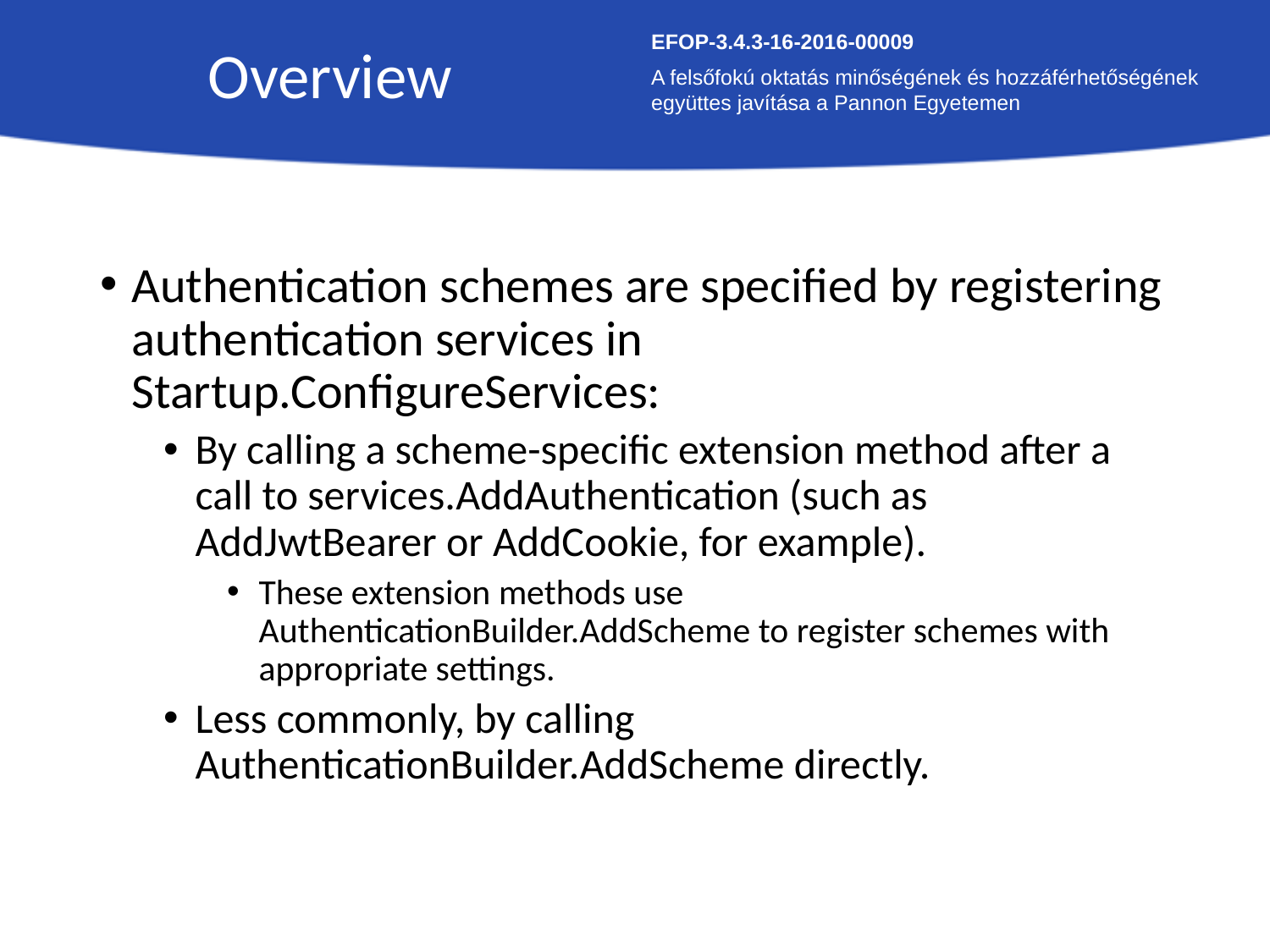

Overview
EFOP-3.4.3-16-2016-00009
A felsőfokú oktatás minőségének és hozzáférhetőségének együttes javítása a Pannon Egyetemen
Authentication schemes are specified by registering authentication services in Startup.ConfigureServices:
By calling a scheme-specific extension method after a call to services.AddAuthentication (such as AddJwtBearer or AddCookie, for example).
These extension methods use AuthenticationBuilder.AddScheme to register schemes with appropriate settings.
Less commonly, by calling AuthenticationBuilder.AddScheme directly.